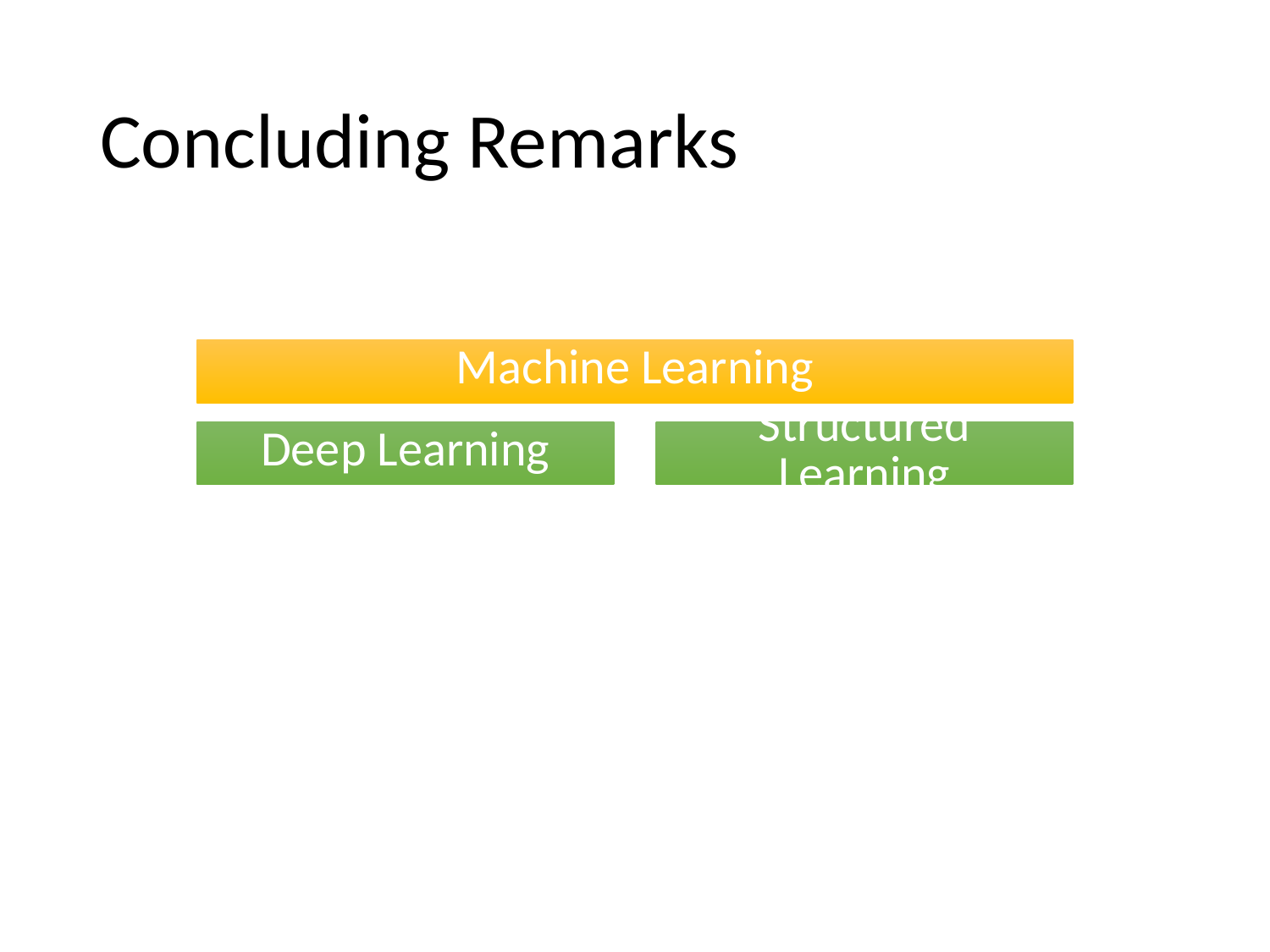

# Concluding Remarks

Machine Learning
Deep Learning